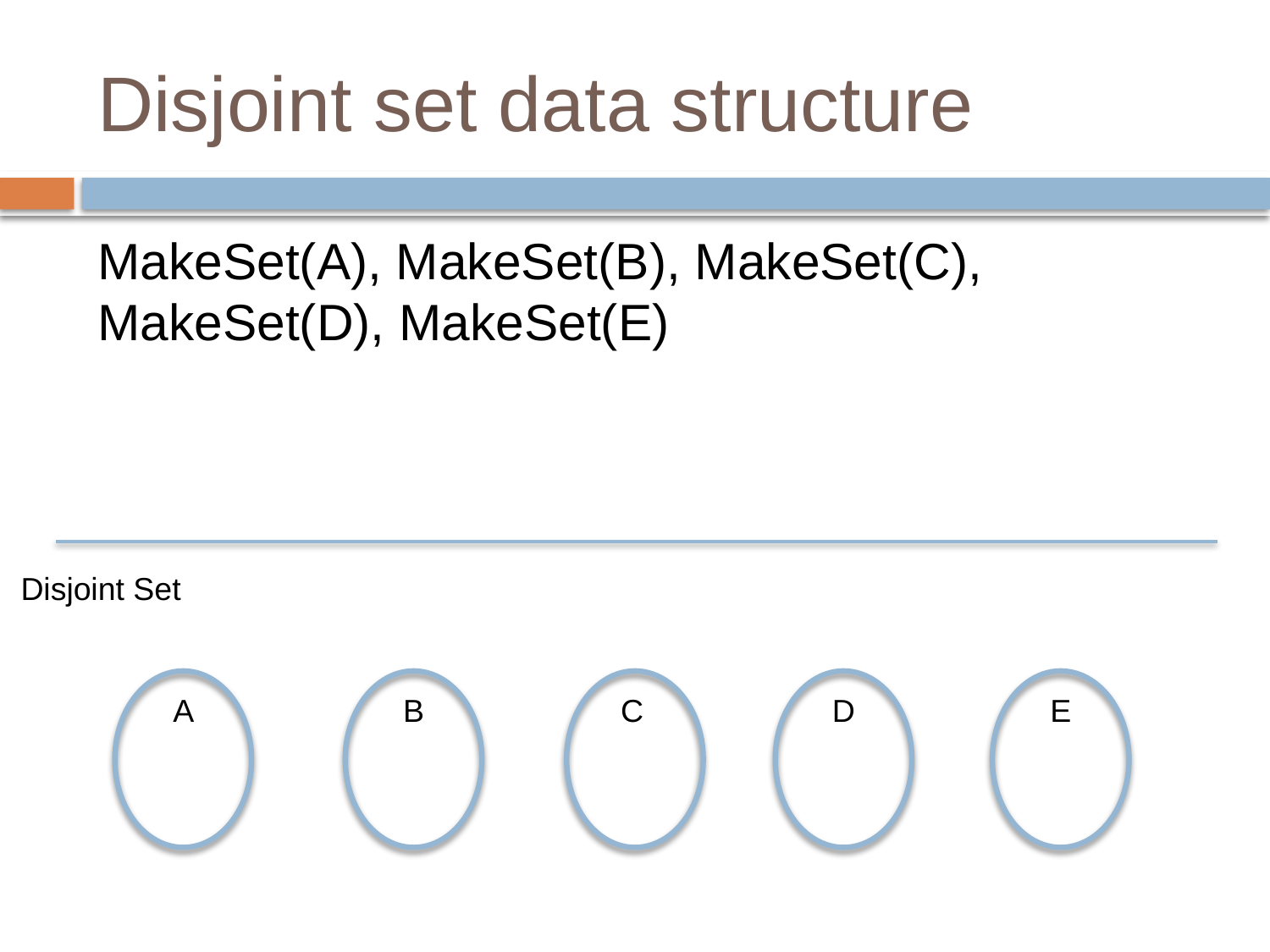

# Disjoint set data structure
MakeSet(A), MakeSet(B), MakeSet(C), MakeSet(D), MakeSet(E)
Disjoint Set

A
B
C
D
E